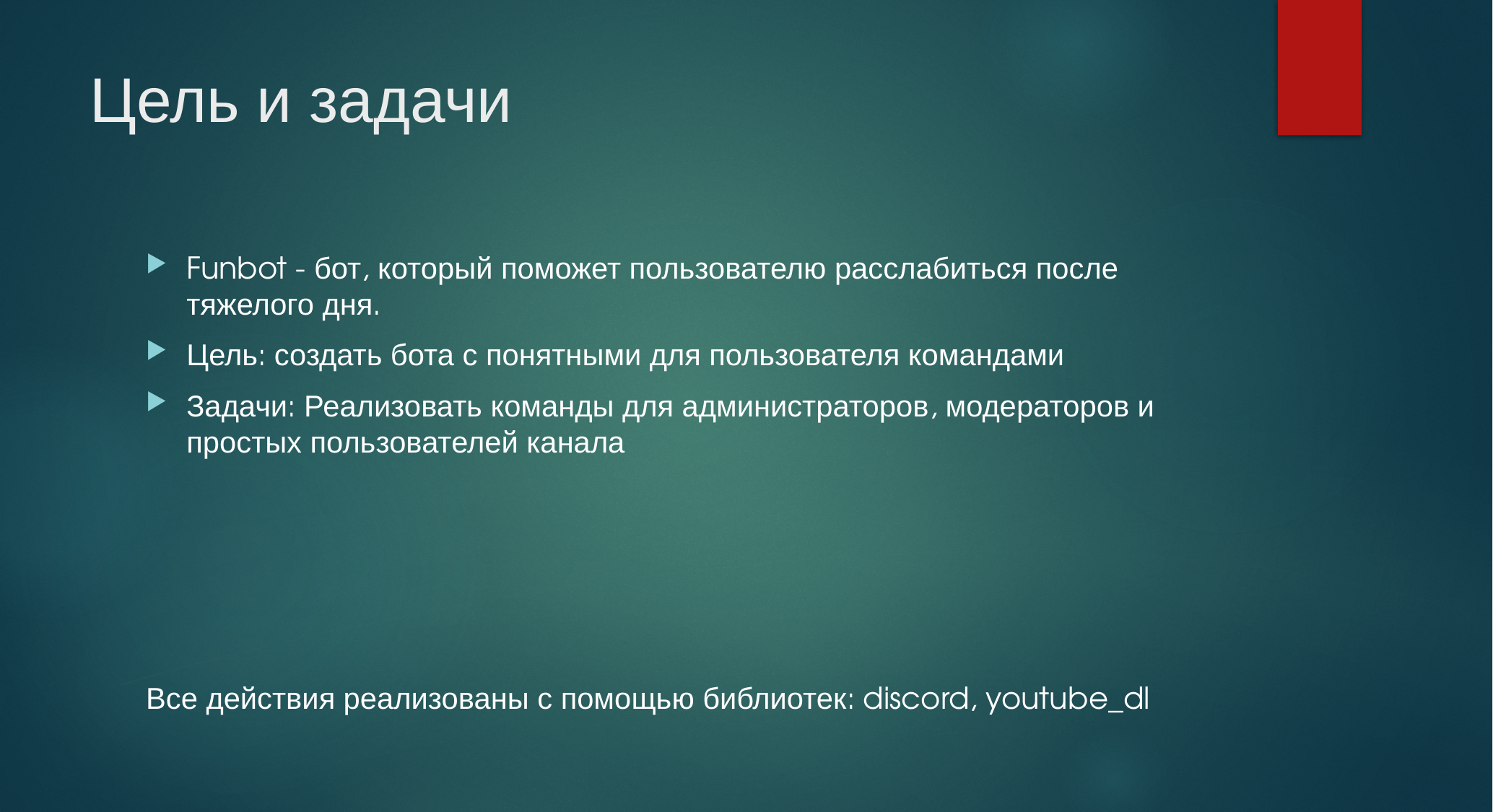

# Цель и задачи
Funbot - бот, который поможет пользователю расслабиться после тяжелого дня.
Цель: создать бота с понятными для пользователя командами
Задачи: Реализовать команды для администраторов, модераторов и простых пользователей канала

Все действия реализованы с помощью библиотек: discord, youtube_dl